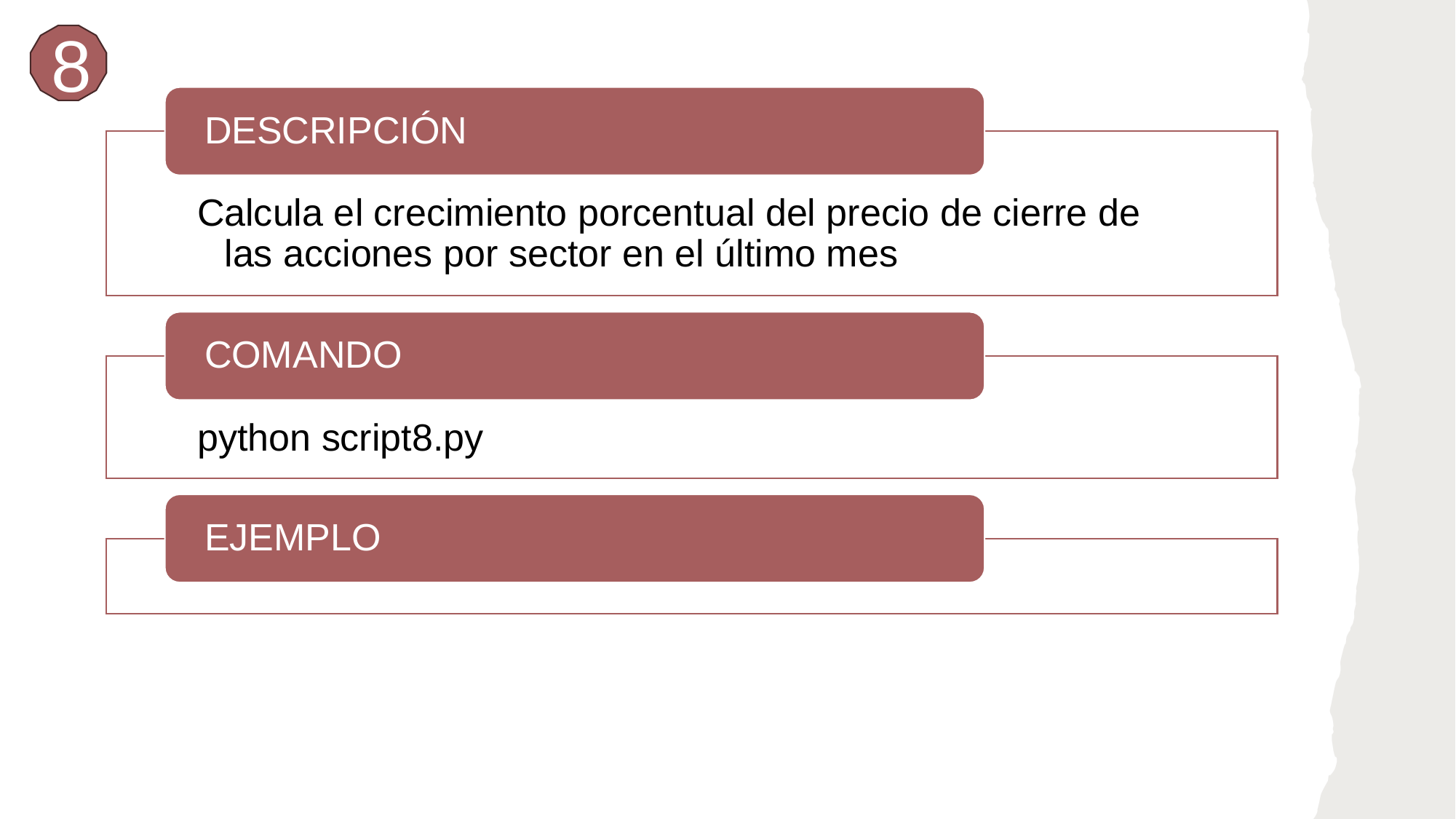

8
Calcula el crecimiento porcentual del precio de cierre de las acciones por sector en el último mes
DESCRIPCIÓN
python script8.py
COMANDO
EJEMPLO